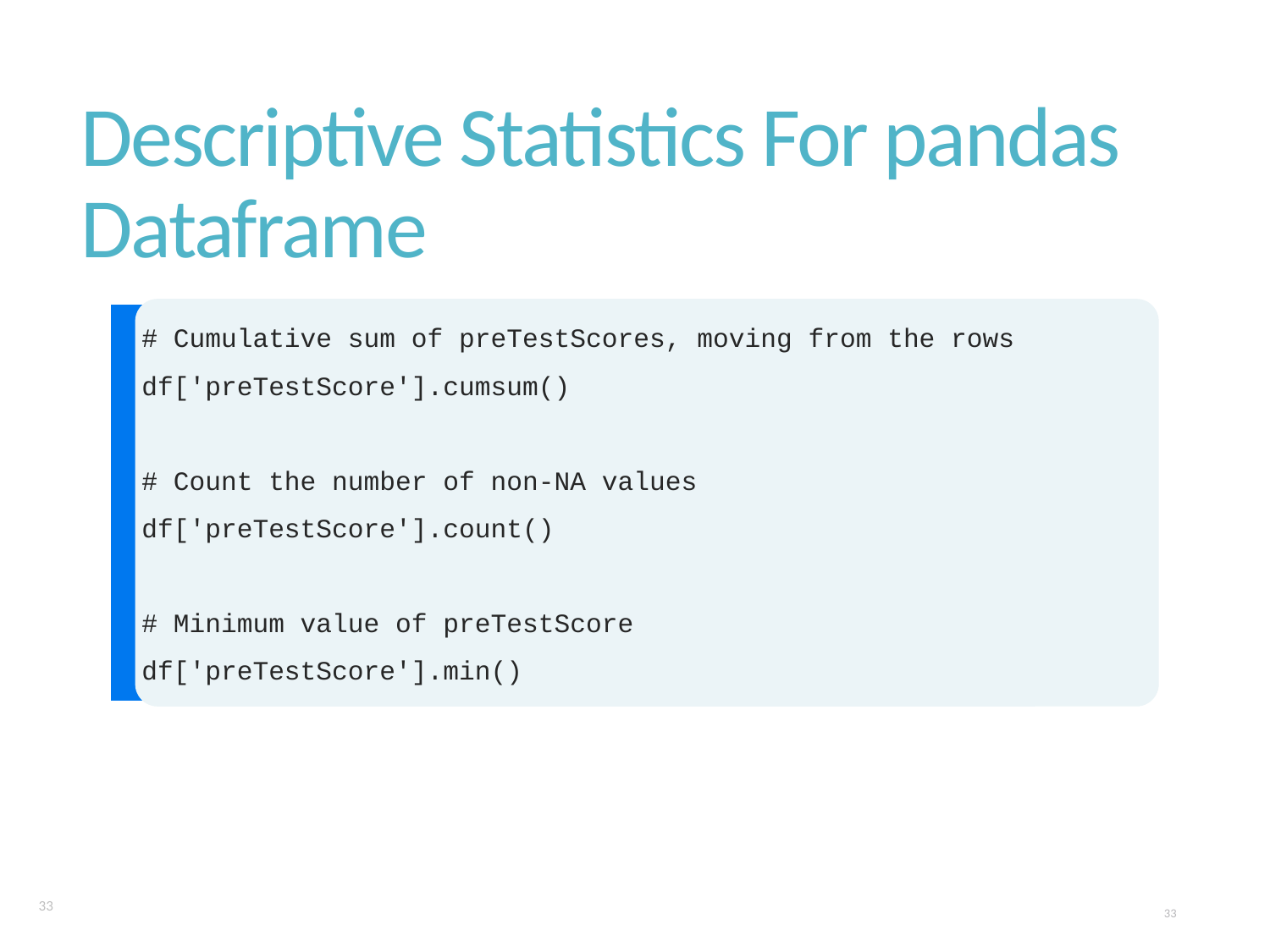

# Descriptive Statistics For pandas Dataframe
# Cumulative sum of preTestScores, moving from the rows
df['preTestScore'].cumsum()

# Count the number of non-NA values
df['preTestScore'].count()

# Minimum value of preTestScore
df['preTestScore'].min()